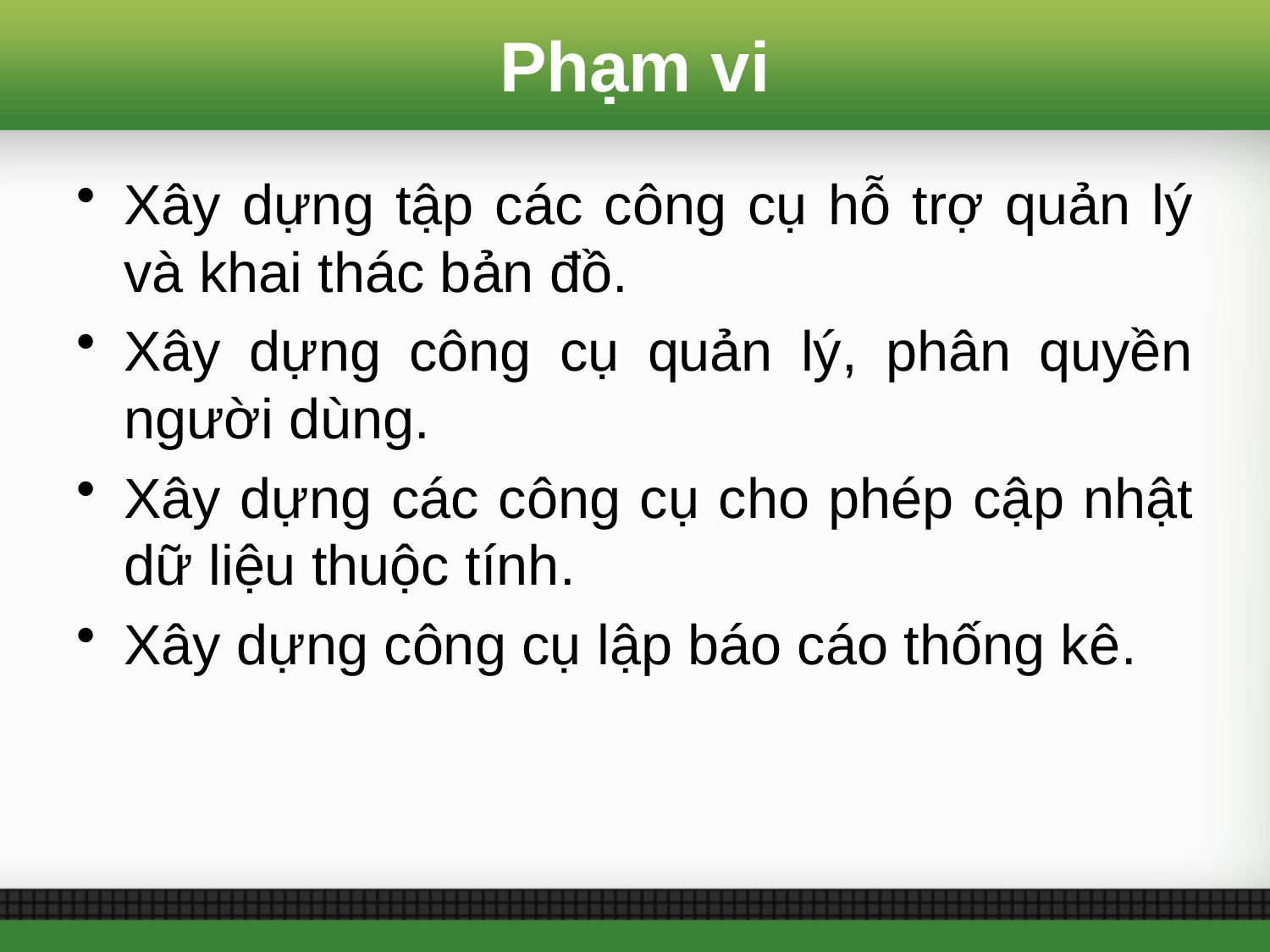

# Phạm vi
Xây dựng tập các công cụ hỗ trợ quản lý và khai thác bản đồ.
Xây dựng công cụ quản lý, phân quyền người dùng.
Xây dựng các công cụ cho phép cập nhật dữ liệu thuộc tính.
Xây dựng công cụ lập báo cáo thống kê.